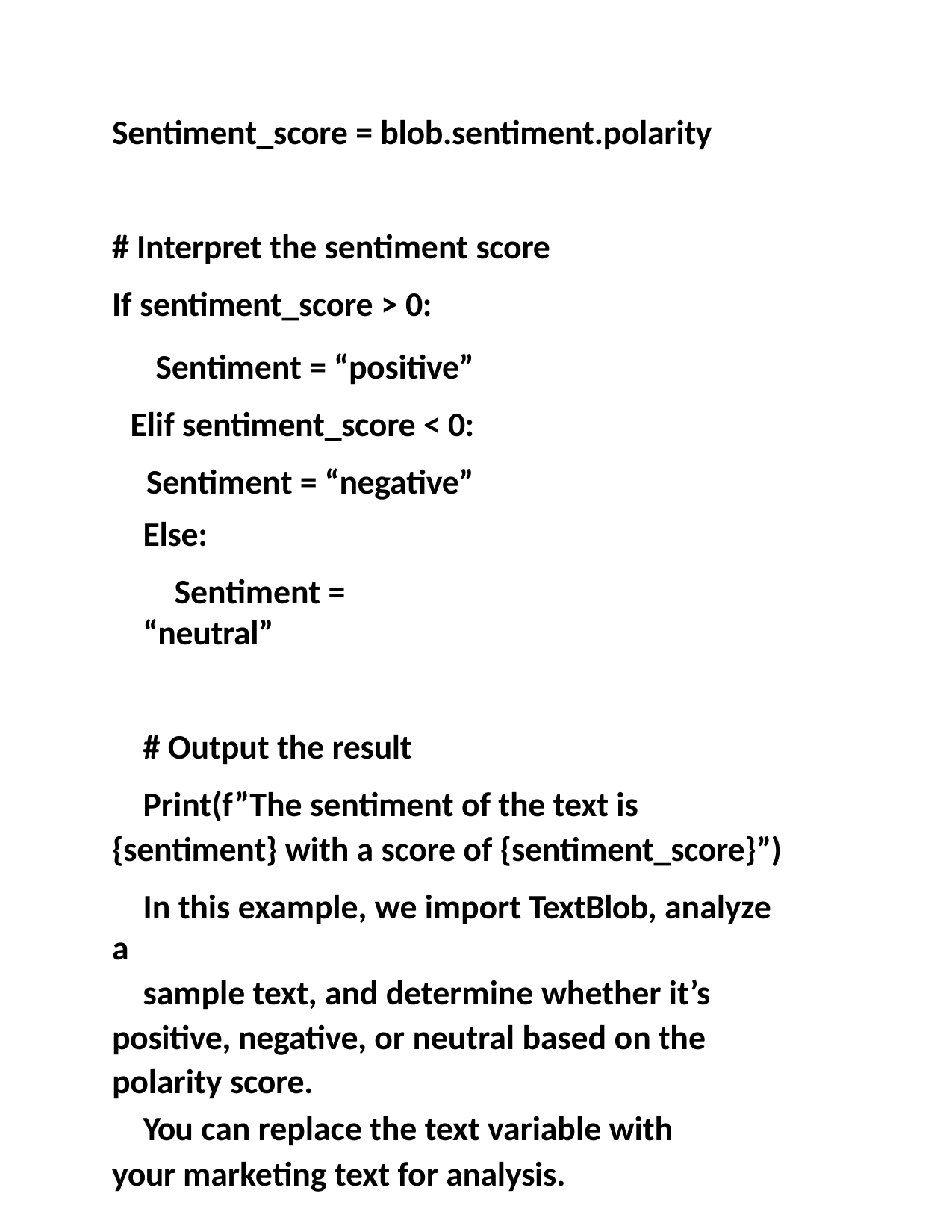

Sentiment_score = blob.sentiment.polarity

# Interpret the sentiment score If sentiment_score > 0:
Sentiment = “positive” Elif sentiment_score < 0: Sentiment = “negative”
Else:
Sentiment = “neutral”

# Output the result
Print(f”The sentiment of the text is {sentiment} with a score of {sentiment_score}”)
In this example, we import TextBlob, analyze a
sample text, and determine whether it’s positive, negative, or neutral based on the polarity score.
You can replace the text variable with your marketing text for analysis.